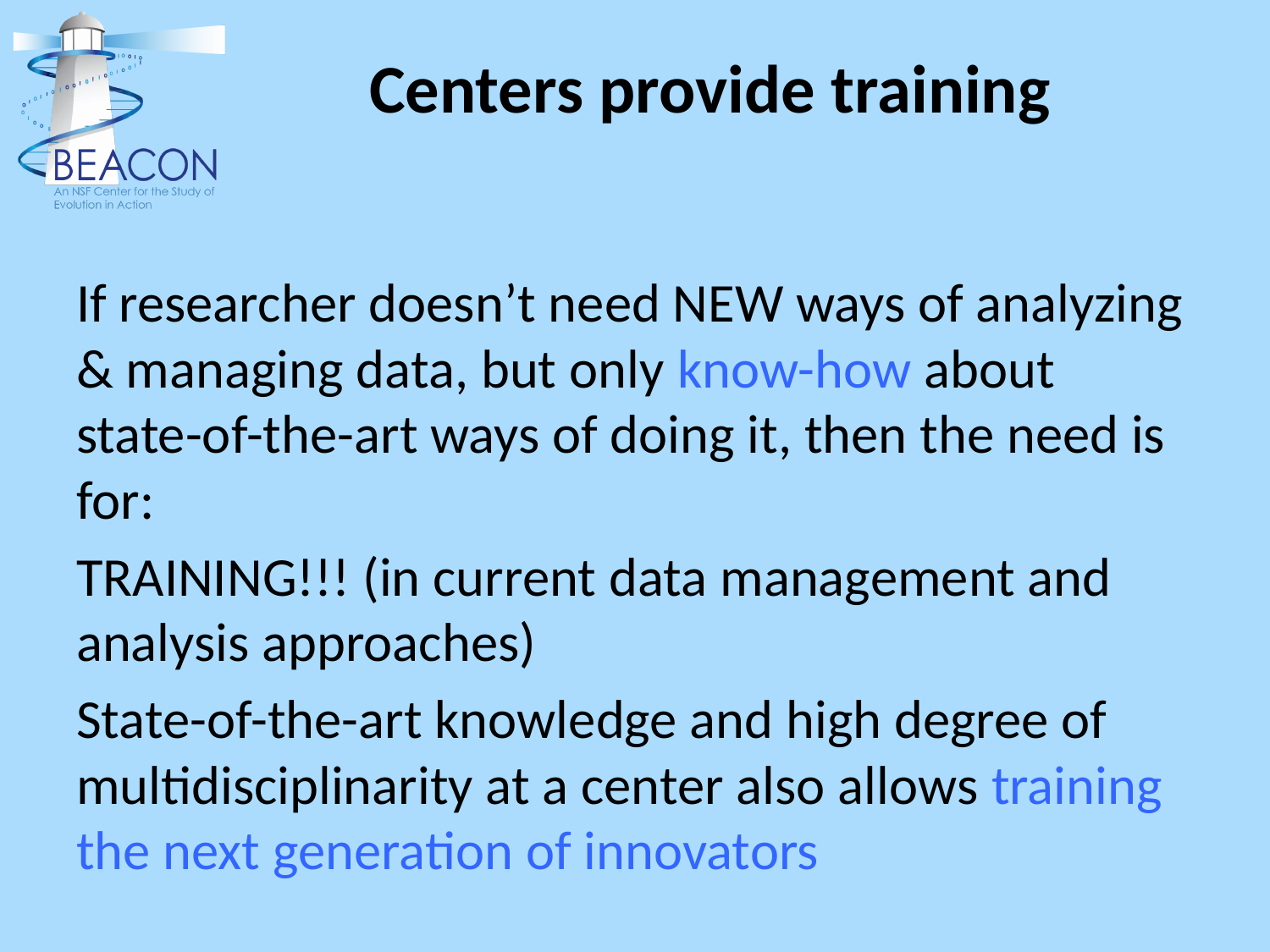

# Centers provide training
If researcher doesn’t need NEW ways of analyzing & managing data, but only know-how about state-of-the-art ways of doing it, then the need is for:
TRAINING!!! (in current data management and analysis approaches)
State-of-the-art knowledge and high degree of multidisciplinarity at a center also allows training the next generation of innovators